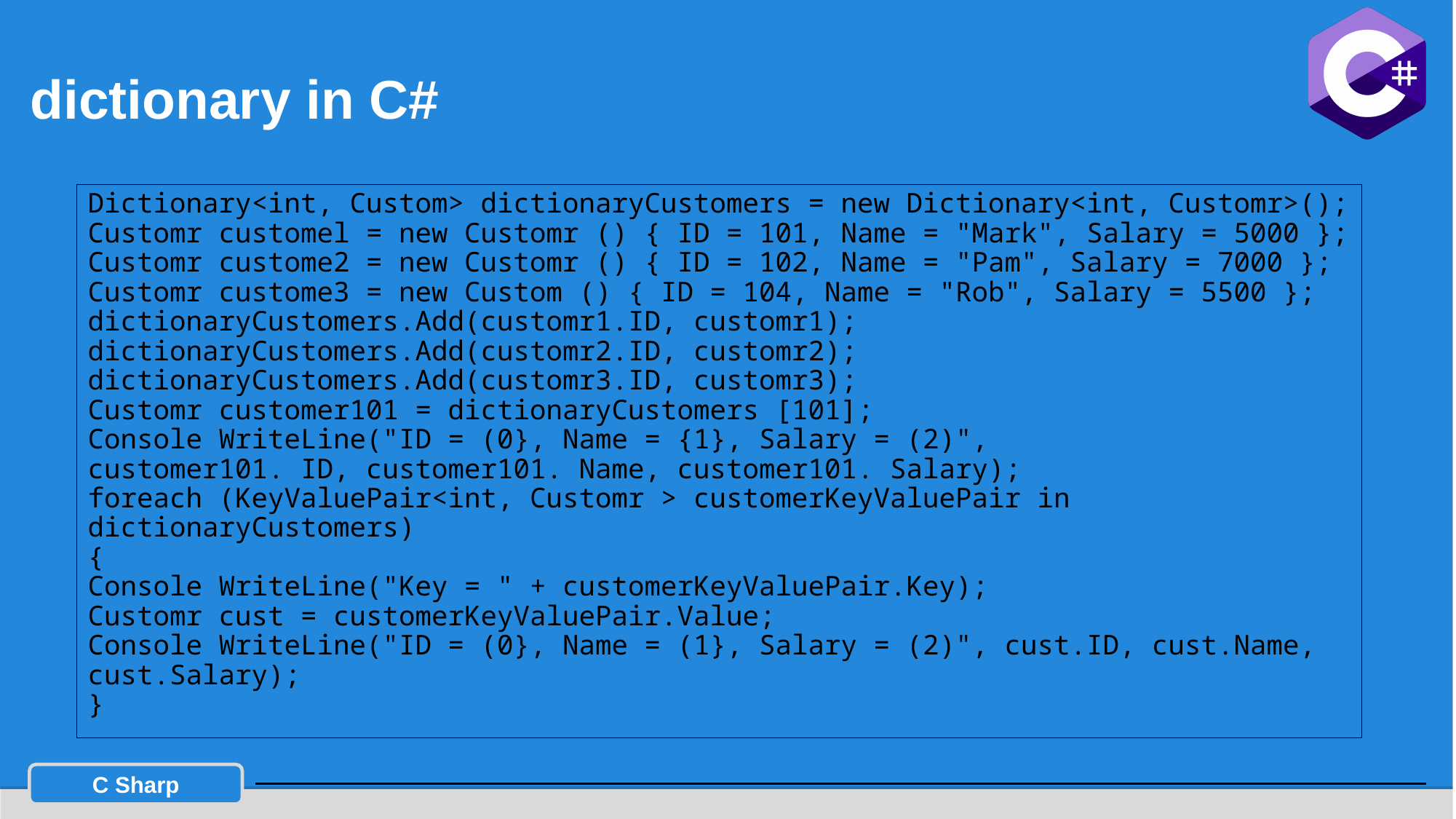

# dictionary in C#
Dictionary<int, Custom> dictionaryCustomers = new Dictionary<int, Customr>();
Customr customel = new Customr () { ID = 101, Name = "Mark", Salary = 5000 };
Customr custome2 = new Customr () { ID = 102, Name = "Pam", Salary = 7000 };
Customr custome3 = new Custom () { ID = 104, Name = "Rob", Salary = 5500 };
dictionaryCustomers.Add(customr1.ID, customr1);
dictionaryCustomers.Add(customr2.ID, customr2);
dictionaryCustomers.Add(customr3.ID, customr3);
Customr customer101 = dictionaryCustomers [101];
Console WriteLine("ID = (0}, Name = {1}, Salary = (2)",
customer101. ID, customer101. Name, customer101. Salary);
foreach (KeyValuePair<int, Customr > customerKeyValuePair in dictionaryCustomers)
{
Console WriteLine("Key = " + customerKeyValuePair.Key);
Customr cust = customerKeyValuePair.Value;
Console WriteLine("ID = (0}, Name = (1}, Salary = (2)", cust.ID, cust.Name, cust.Salary);
}